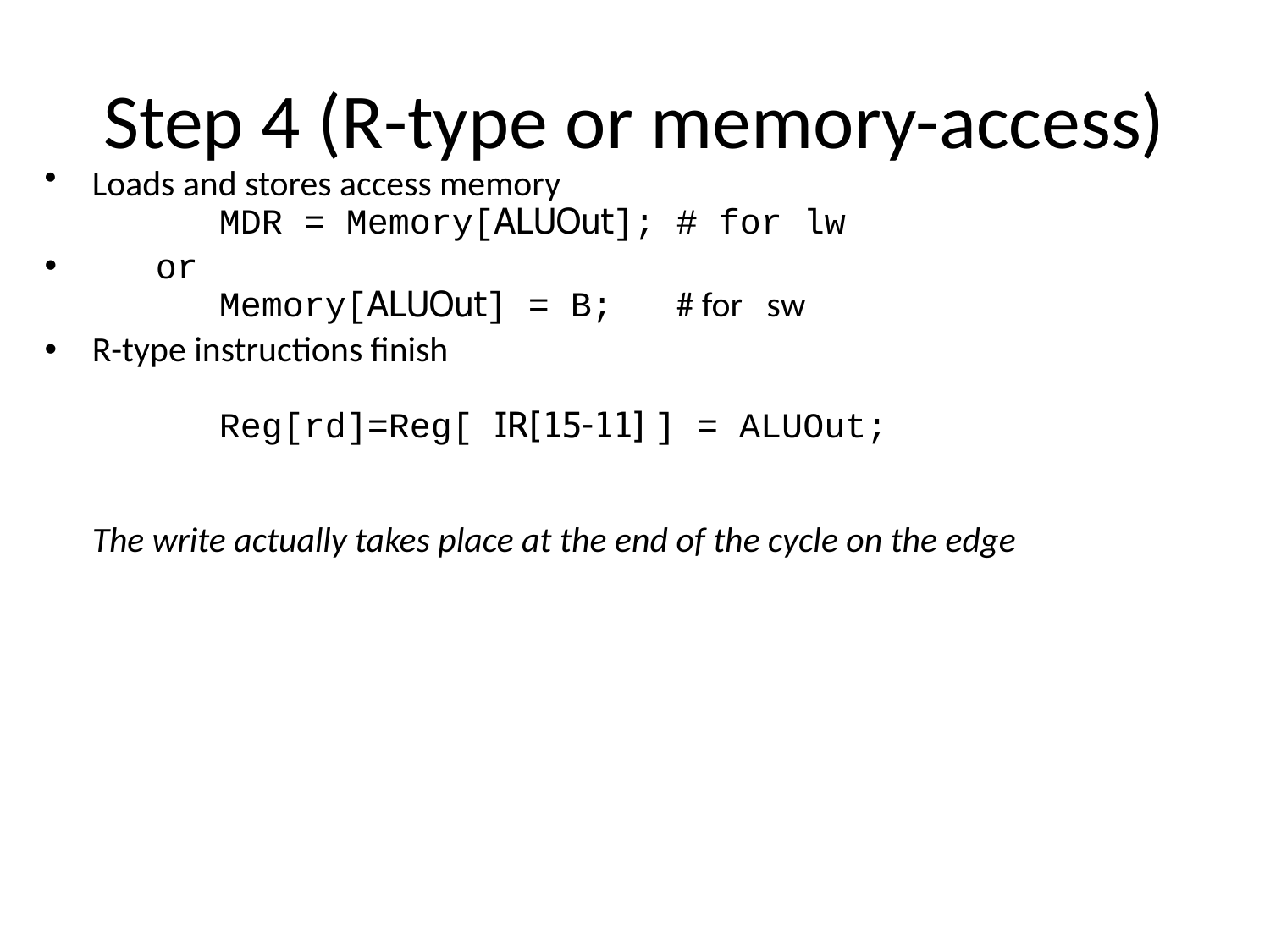

Step 4 (R-type or memory-access)

Loads and stores access memory
	MDR = Memory[ALUOut]; # for lw
   or
	Memory[ALUOut] = B;   # for   sw
R-type instructions finish
	Reg[rd]=Reg[ IR[15-11] ] = ALUOut;
The write actually takes place at the end of the cycle on the edge